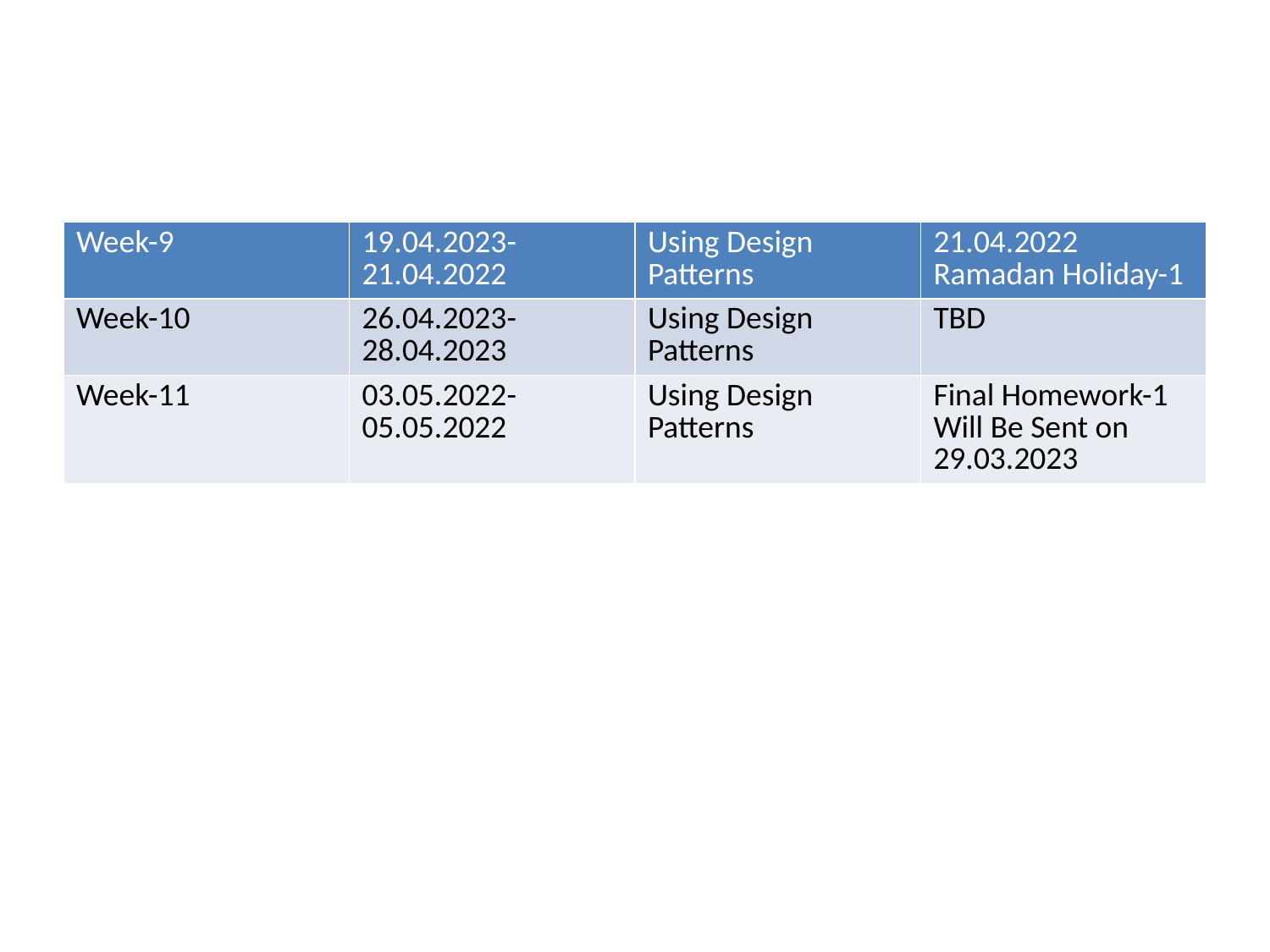

| Week-9 | 19.04.2023-21.04.2022 | Using Design Patterns | 21.04.2022 Ramadan Holiday-1 |
| --- | --- | --- | --- |
| Week-10 | 26.04.2023-28.04.2023 | Using Design Patterns | TBD |
| Week-11 | 03.05.2022-05.05.2022 | Using Design Patterns | Final Homework-1 Will Be Sent on 29.03.2023 |